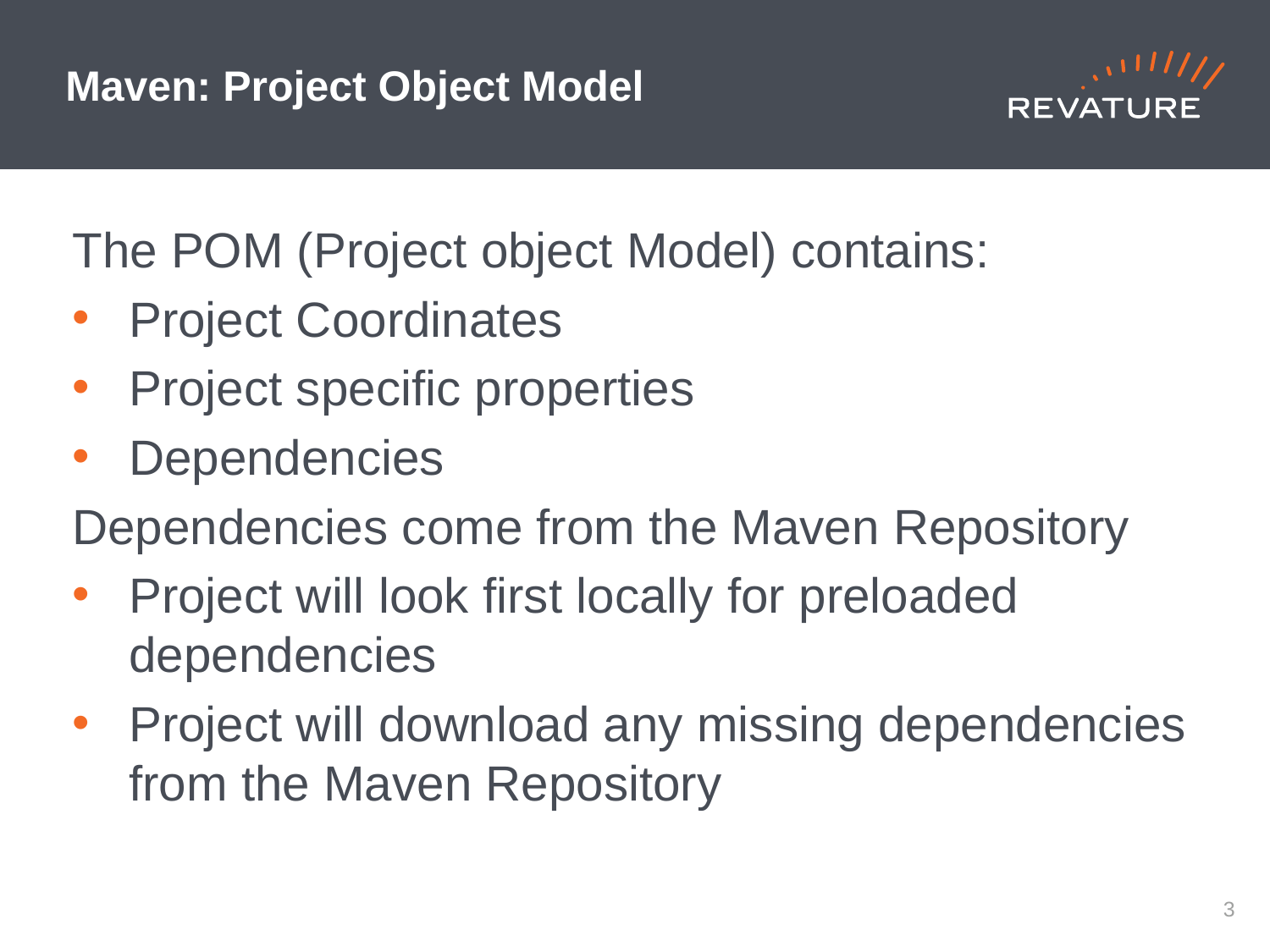

# Maven: Project Object Model
The POM (Project object Model) contains:
Project Coordinates
Project specific properties
Dependencies
Dependencies come from the Maven Repository
Project will look first locally for preloaded dependencies
Project will download any missing dependencies from the Maven Repository
3